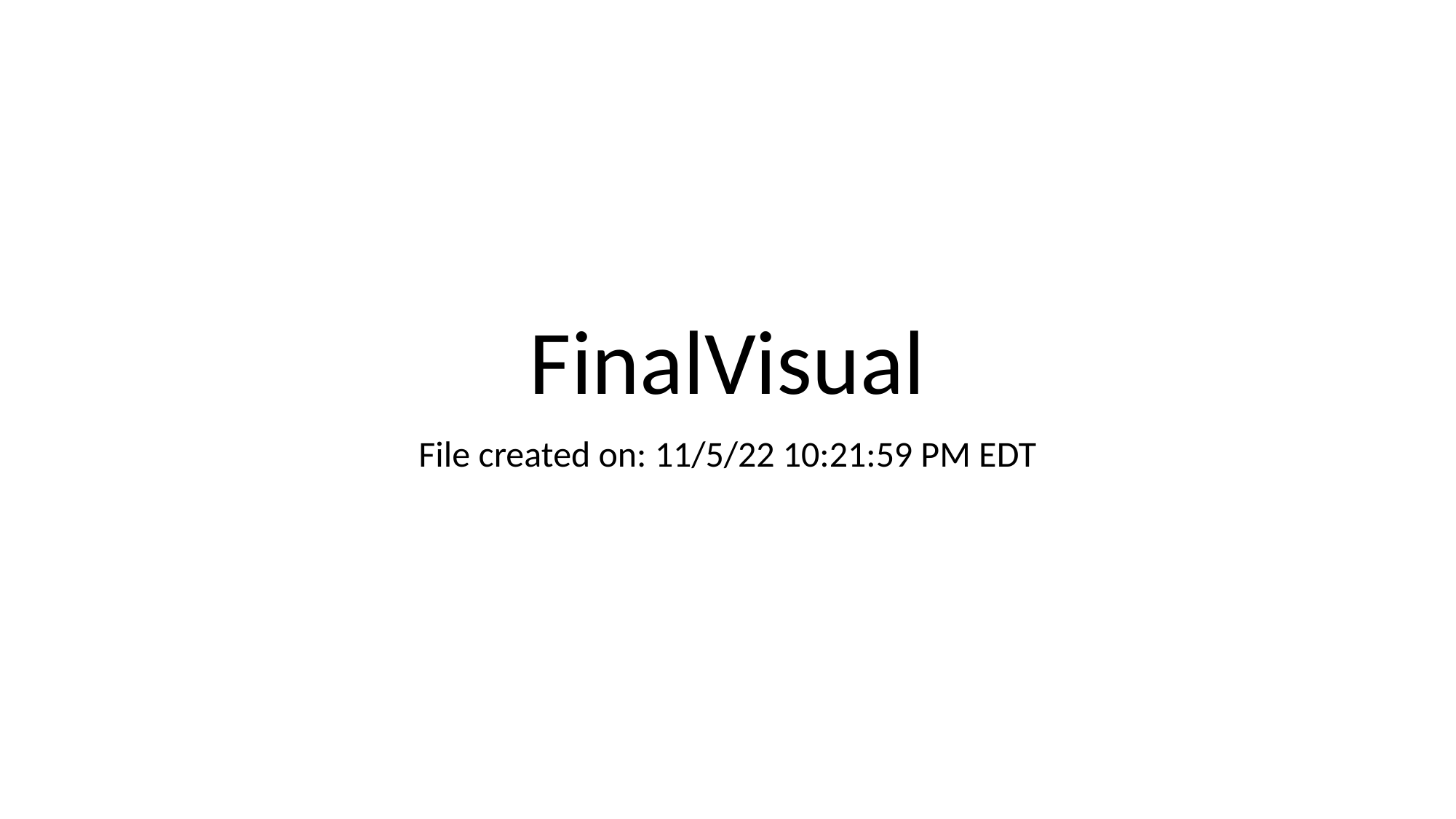

# FinalVisual
File created on: 11/5/22 10:21:59 PM EDT